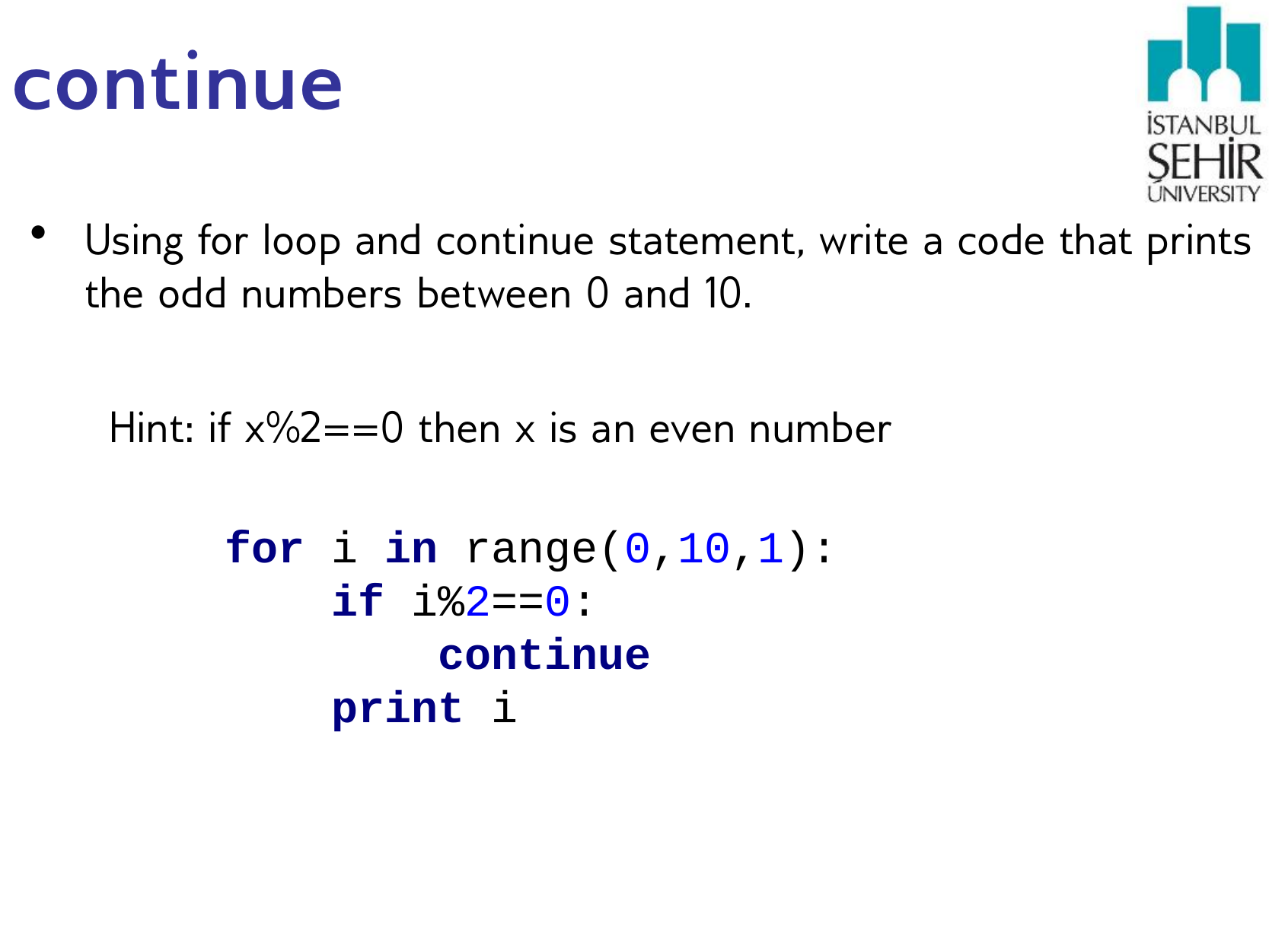

# continue
Using for loop and continue statement, write a code that prints the odd numbers between 0 and 10.
      Hint: if x%2==0 then x is an even number

for i in range(0,10,1):
    if i%2==0:
        continue
    print i